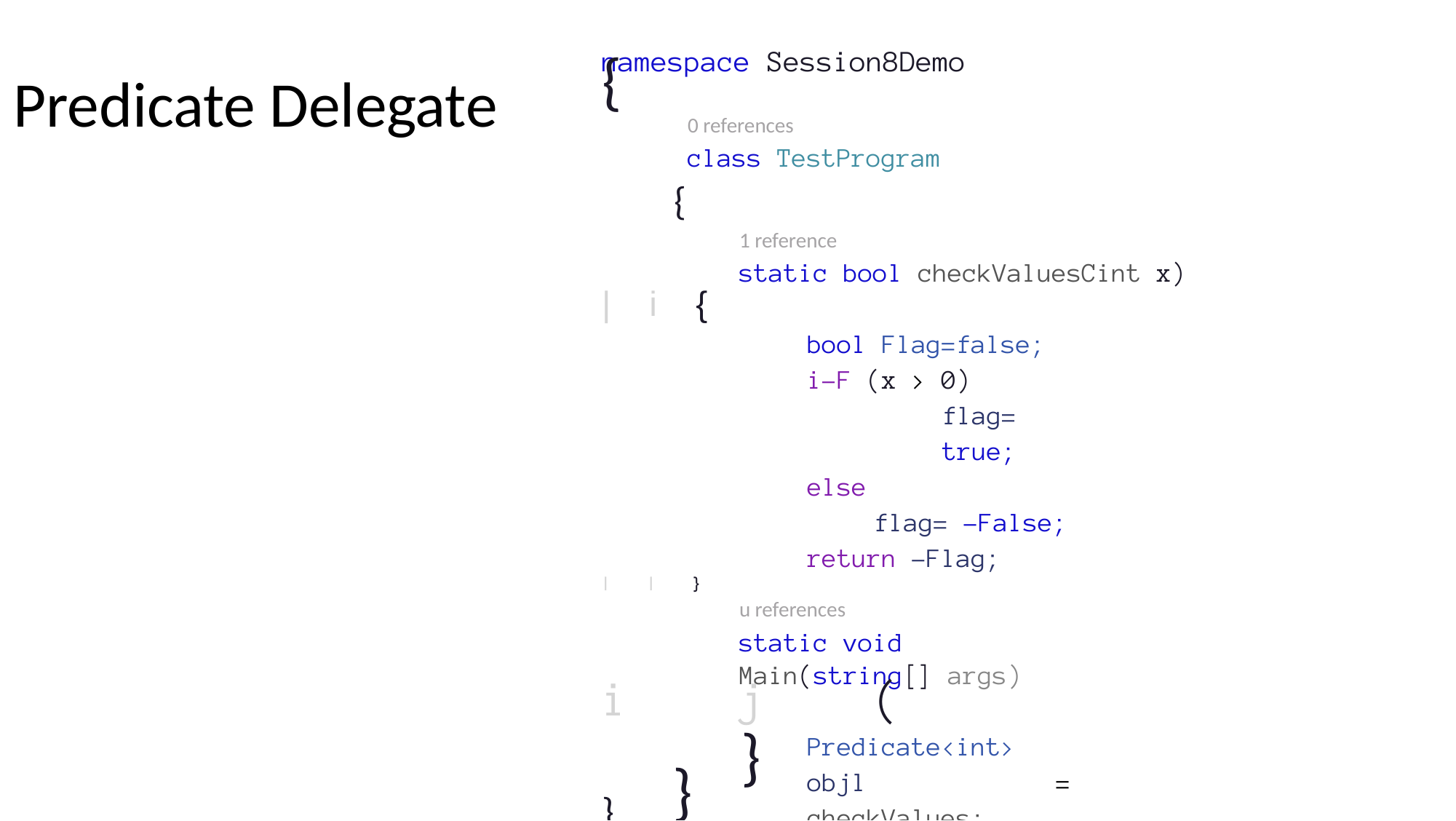

namespace Session8Demo
{
Predicate Delegate
0 references
class TestProgram
{
1 reference
static bool checkValuesCint x)
|    i    {
bool Flag=false; i-F (x > 0)
flag= true;
else
flag= -False; return -Flag;
|    |    }
u references
static void Main(string[] args)
i    j    (
Predicate<int> objl = checkValues; Console.WriteLineCobjlCl©));
}
}
}